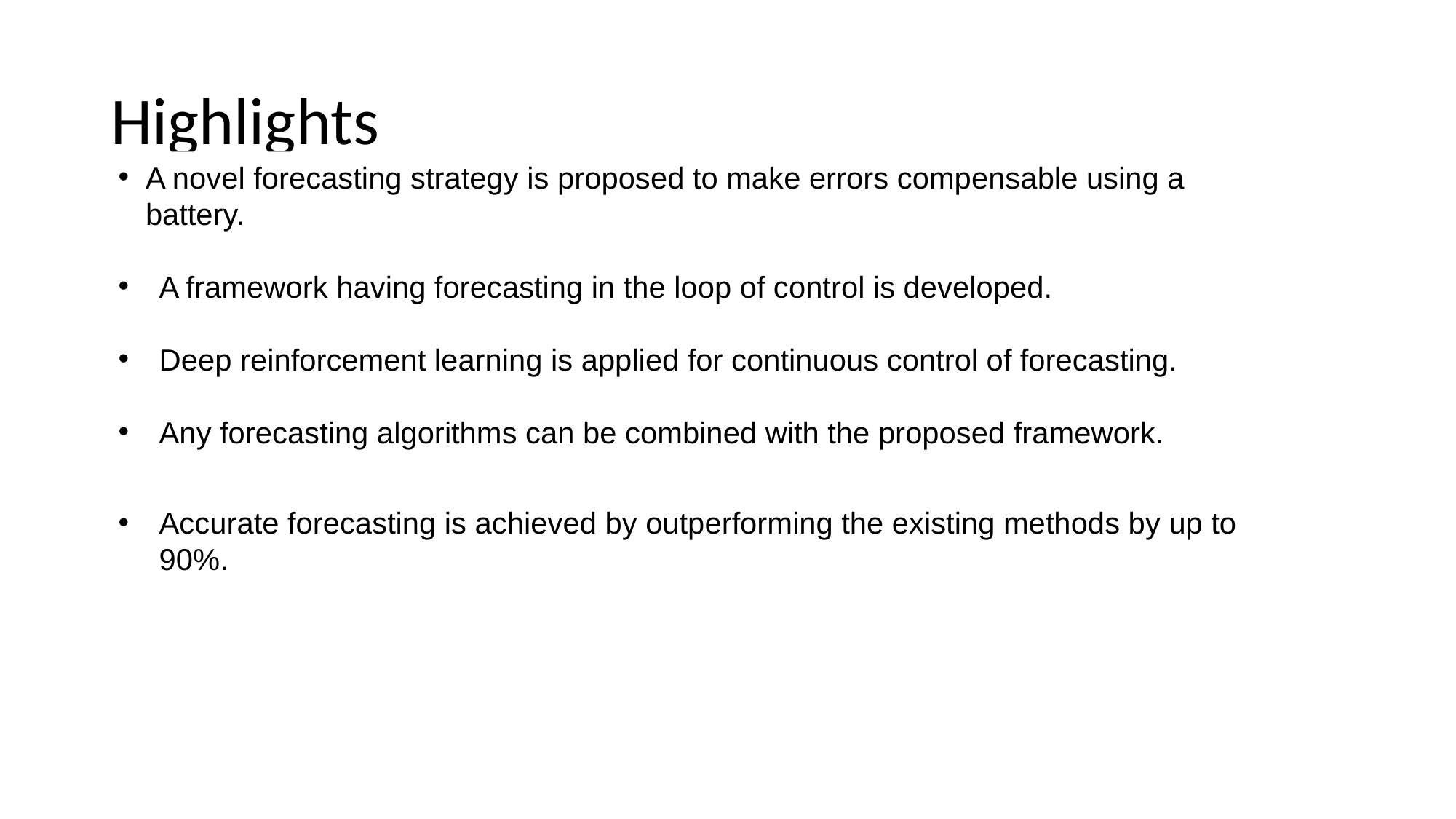

# Highlights
A novel forecasting strategy is proposed to make errors compensable using a battery.

A framework having forecasting in the loop of control is developed.

Deep reinforcement learning is applied for continuous control of forecasting.

Any forecasting algorithms can be combined with the proposed framework.

Accurate forecasting is achieved by outperforming the existing methods by up to 90%.